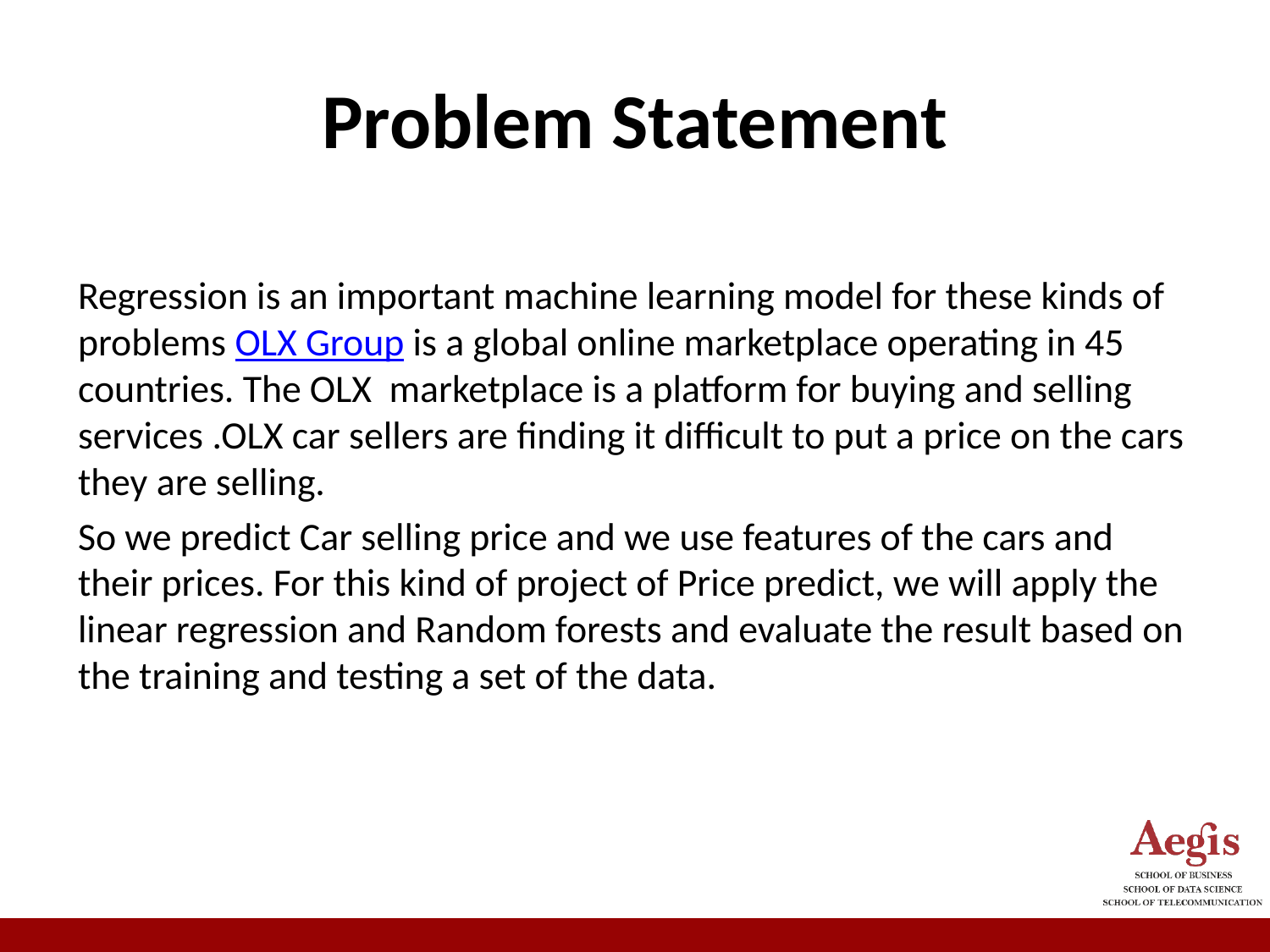

# Problem Statement
Regression is an important machine learning model for these kinds of problems OLX Group is a global online marketplace operating in 45 countries. The OLX  marketplace is a platform for buying and selling services .OLX car sellers are finding it difficult to put a price on the cars they are selling.
So we predict Car selling price and we use features of the cars and their prices. For this kind of project of Price predict, we will apply the linear regression and Random forests and evaluate the result based on the training and testing a set of the data.